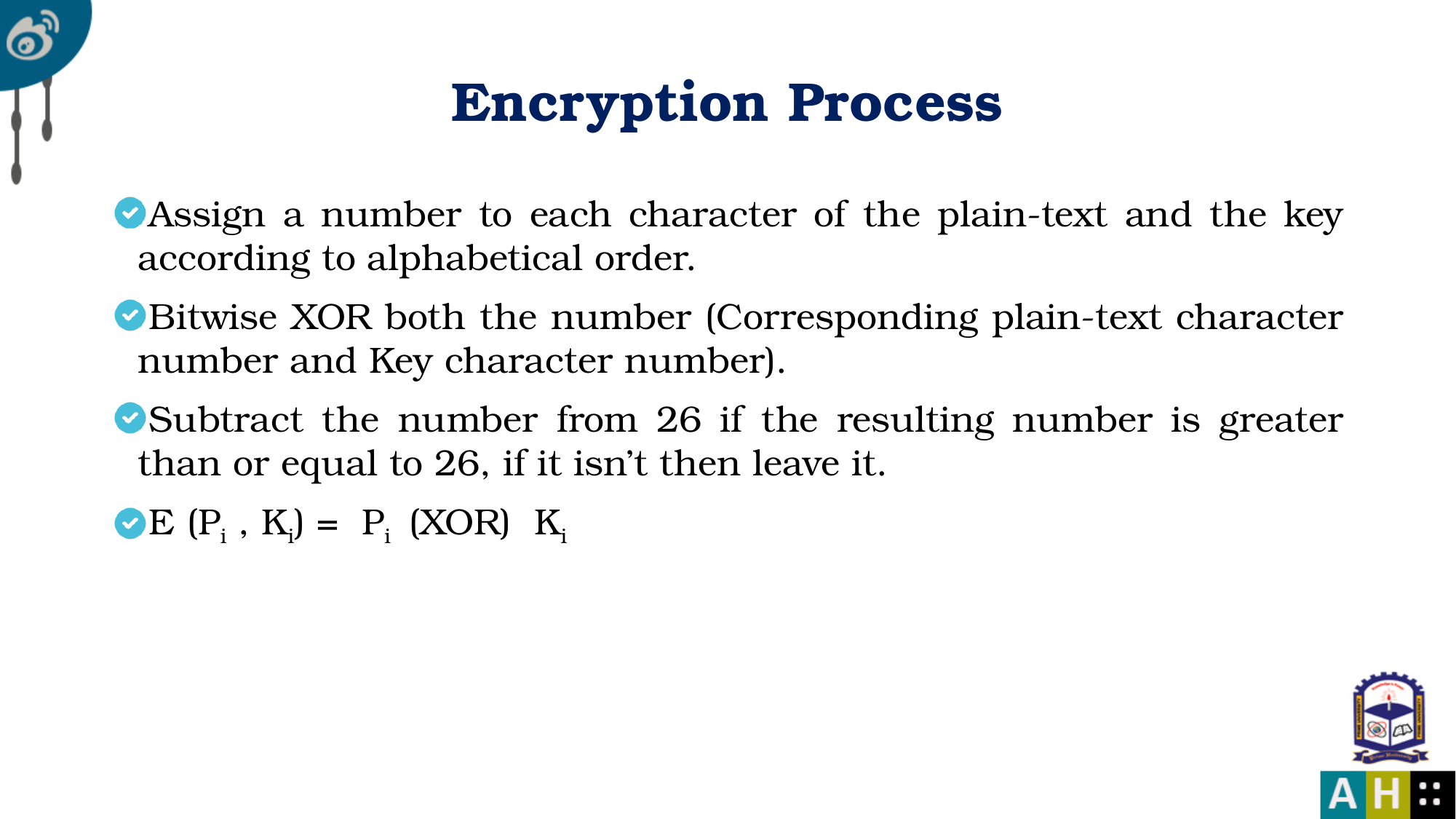

# Encryption Process
Assign a number to each character of the plain-text and the key according to alphabetical order.
Bitwise XOR both the number (Corresponding plain-text character number and Key character number).
Subtract the number from 26 if the resulting number is greater than or equal to 26, if it isn’t then leave it.
E (Pi , Ki) =  Pi  (XOR)  Ki